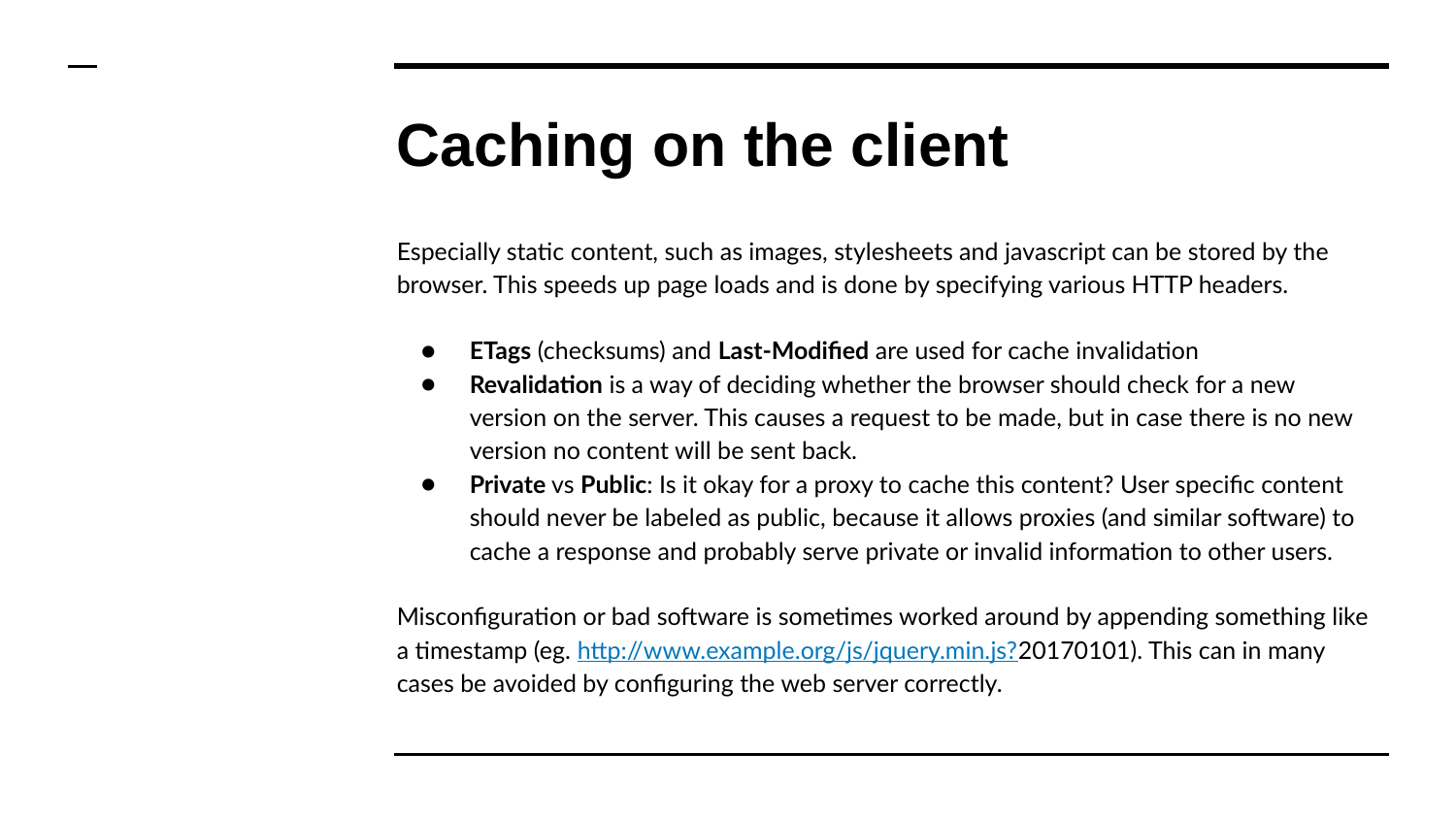

# Caching on the client
Especially static content, such as images, stylesheets and javascript can be stored by the browser. This speeds up page loads and is done by specifying various HTTP headers.
ETags (checksums) and Last-Modified are used for cache invalidation
Revalidation is a way of deciding whether the browser should check for a new version on the server. This causes a request to be made, but in case there is no new version no content will be sent back.
Private vs Public: Is it okay for a proxy to cache this content? User specific content should never be labeled as public, because it allows proxies (and similar software) to cache a response and probably serve private or invalid information to other users.
Misconfiguration or bad software is sometimes worked around by appending something like a timestamp (eg. http://www.example.org/js/jquery.min.js?20170101). This can in many cases be avoided by configuring the web server correctly.